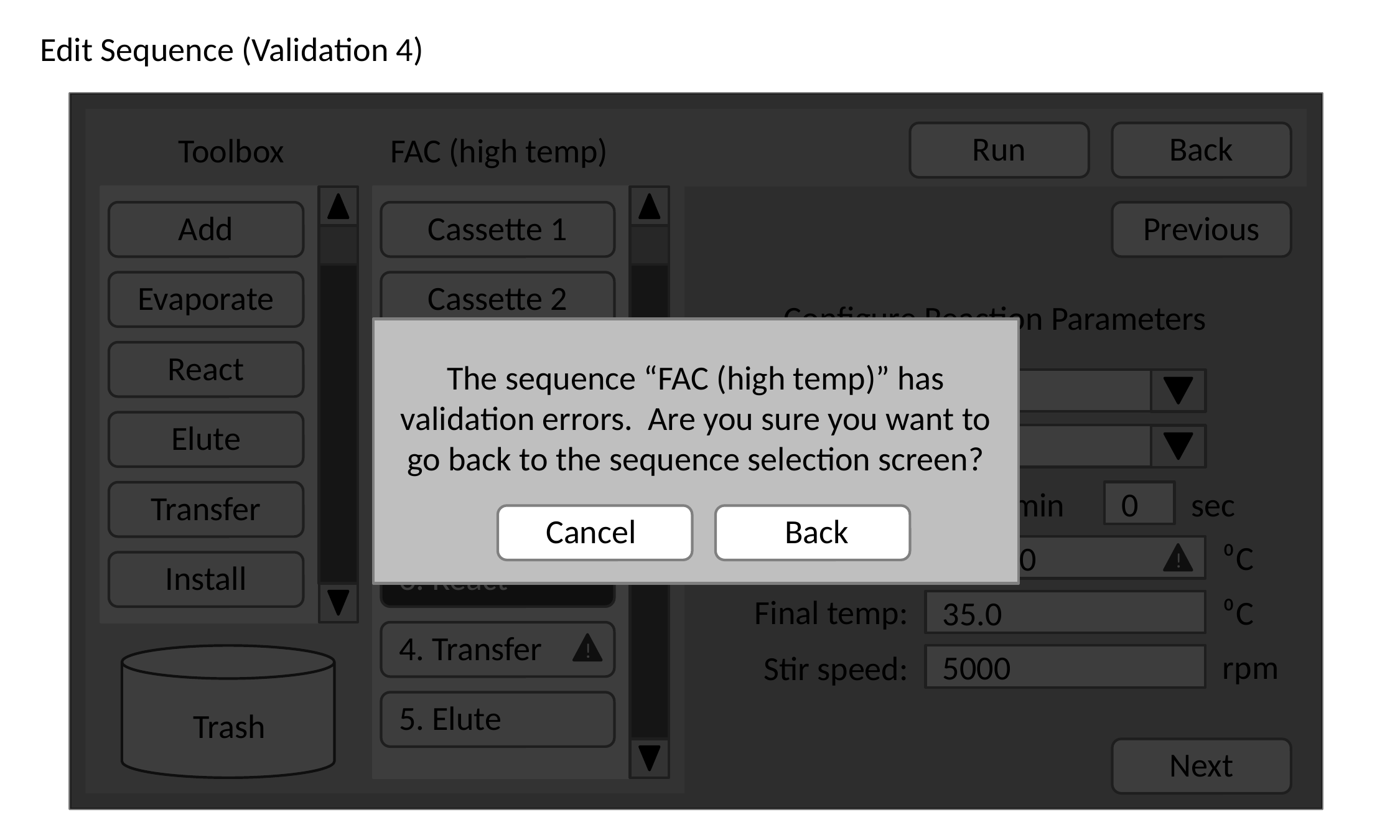

Edit Sequence (Validation 4)

Run

Back
Toolbox
FAC (high temp)

Cassette 1

Cassette 2

Cartridge 3

1. Add

2. Evaporate

3. React

4. Transfer

5. Elute

Add

Previous

Evaporate
Configure Reaction Parameters

React
The sequence “FAC (high temp)” has validation errors.  Are you sure you want to go back to the sequence selection screen?
Unit:
1

Elute
Position:
1

Duration:
15
min
0
sec

Transfer

Cancel

Back
Reaction temp:
⁰C
4000.0

!

Install

Final temp:
⁰C
35.0

!

rpm
5000
Stir speed:

Trash

Next